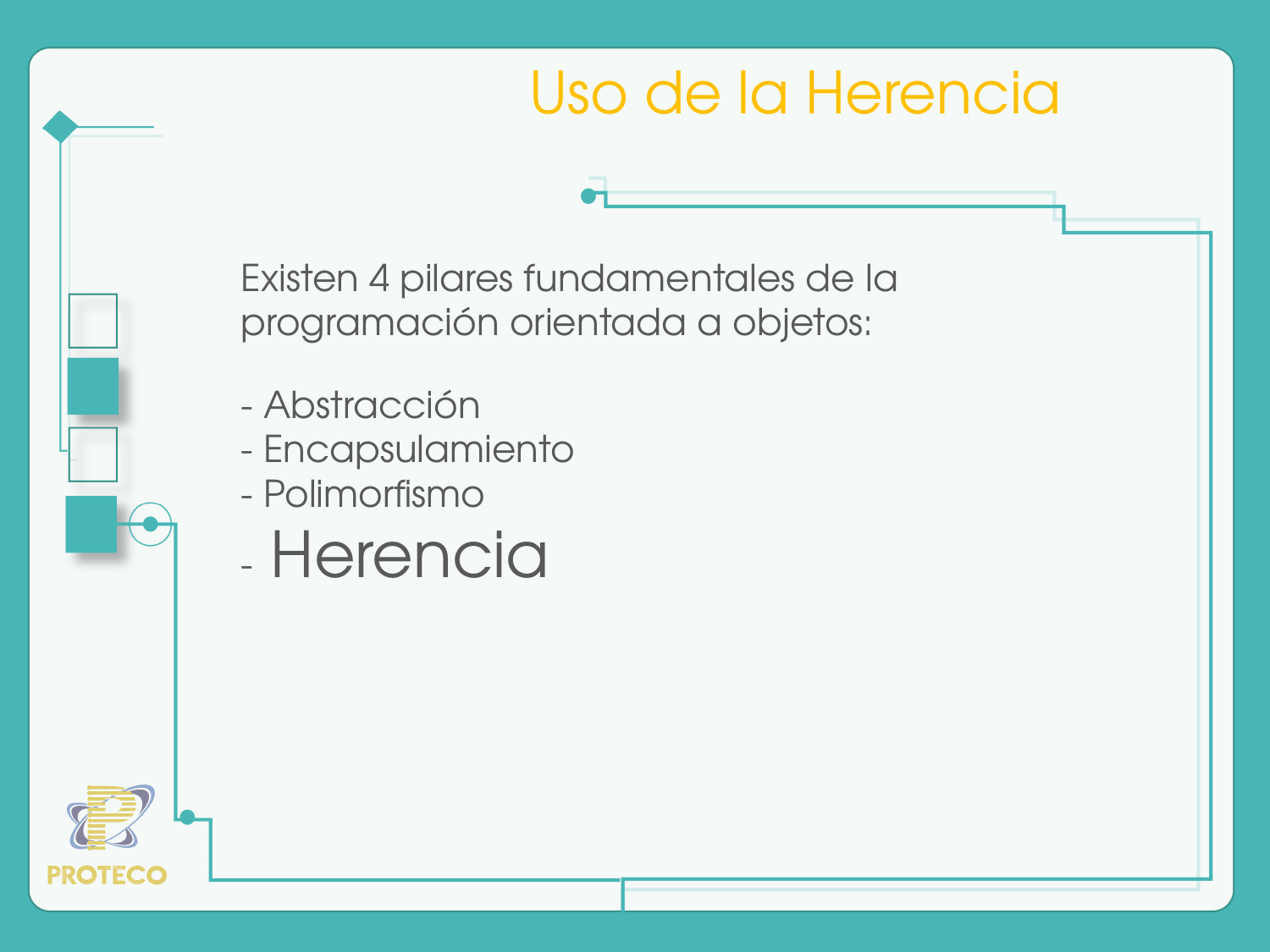

Uso de la Herencia
Existen 4 pilares fundamentales de la programación orientada a objetos:

- Abstracción
- Encapsulamiento
- Polimorfismo
- Herencia